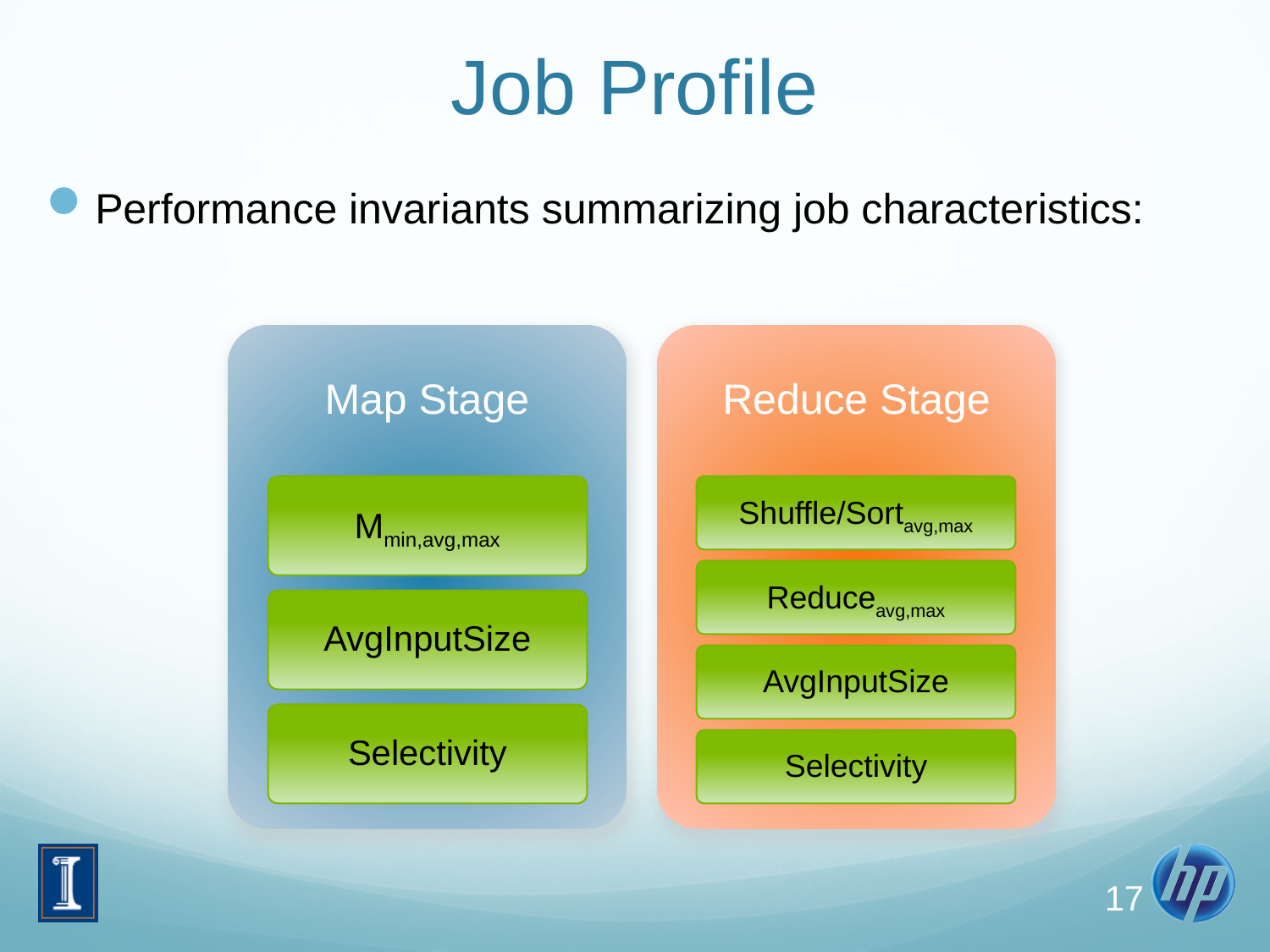

# Job Profile
Performance invariants summarizing job characteristics:

Map Stage
Mmin,avg,max
AvgInputSize
Selectivity
Reduce Stage
Shuffle/Sortavg,max
Reduceavg,max
AvgInputSize
Selectivity
17